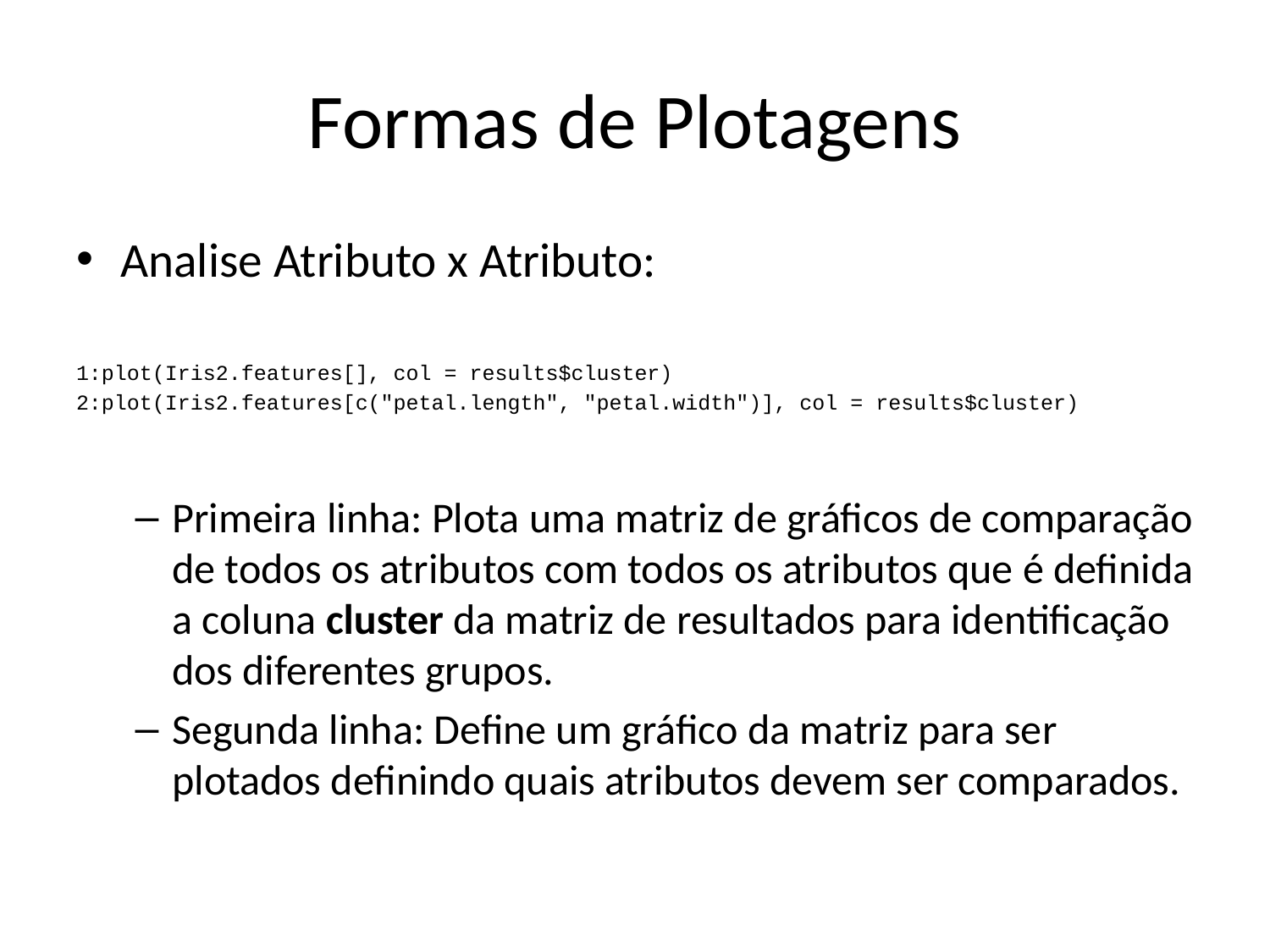

# Formas de Plotagens
Analise Atributo x Atributo:

1:plot(Iris2.features[], col = results$cluster)
2:plot(Iris2.features[c("petal.length", "petal.width")], col = results$cluster)

Primeira linha: Plota uma matriz de gráficos de comparação de todos os atributos com todos os atributos que é definida a coluna cluster da matriz de resultados para identificação dos diferentes grupos.
Segunda linha: Define um gráfico da matriz para ser plotados definindo quais atributos devem ser comparados.